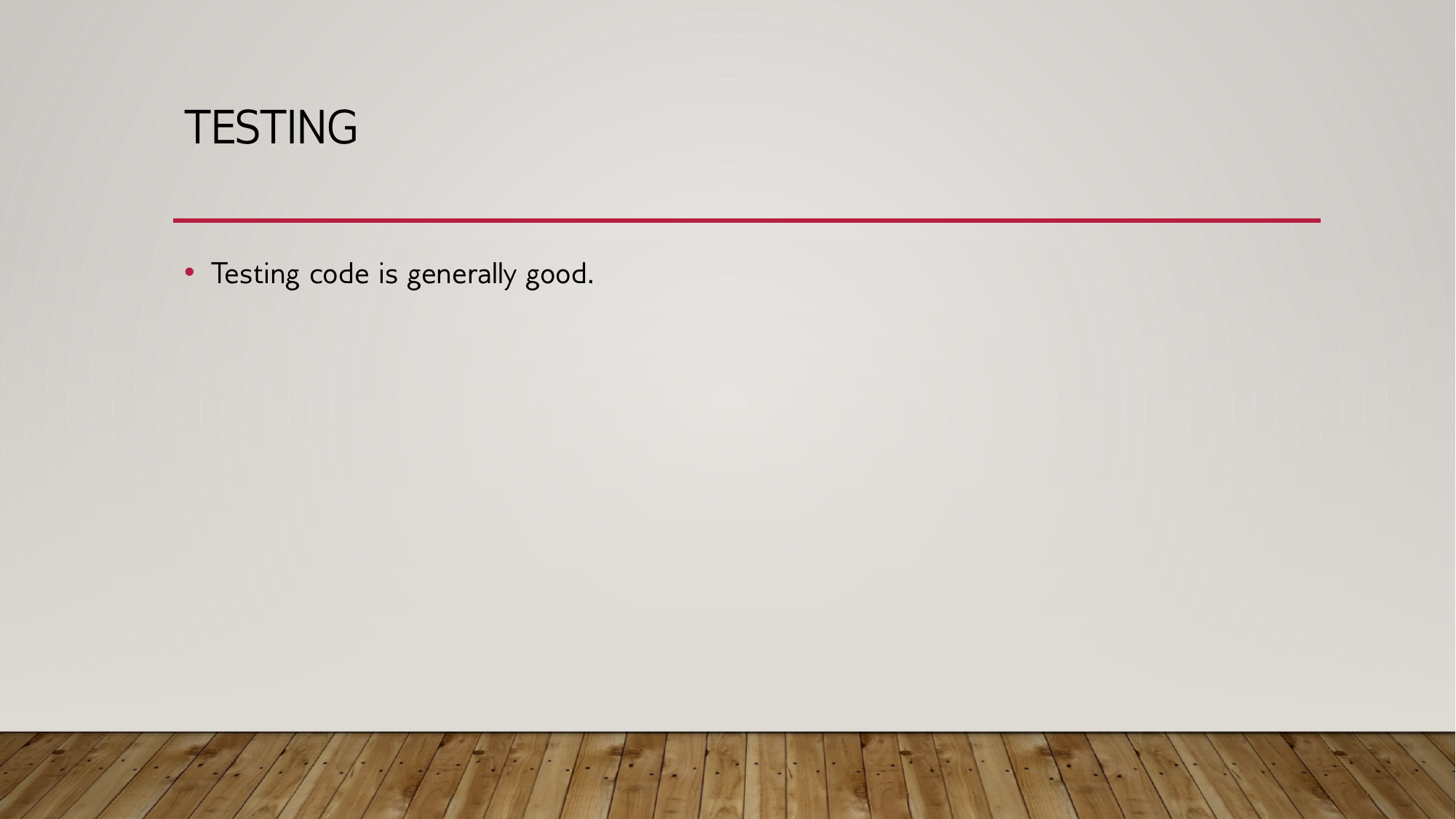

# Testing
Testing code is generally good.